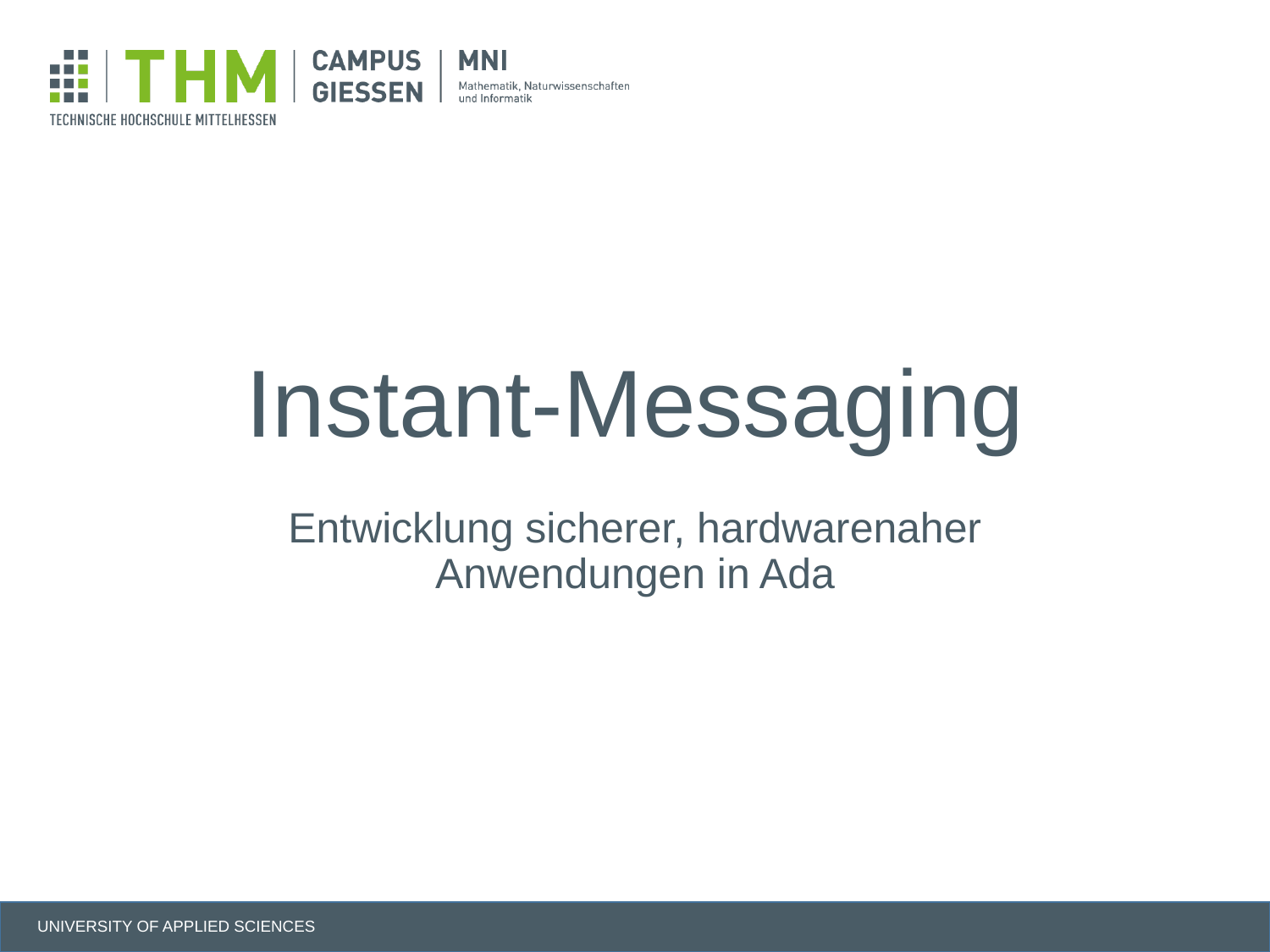

# Instant-Messaging
Entwicklung sicherer, hardwarenaher Anwendungen in Ada